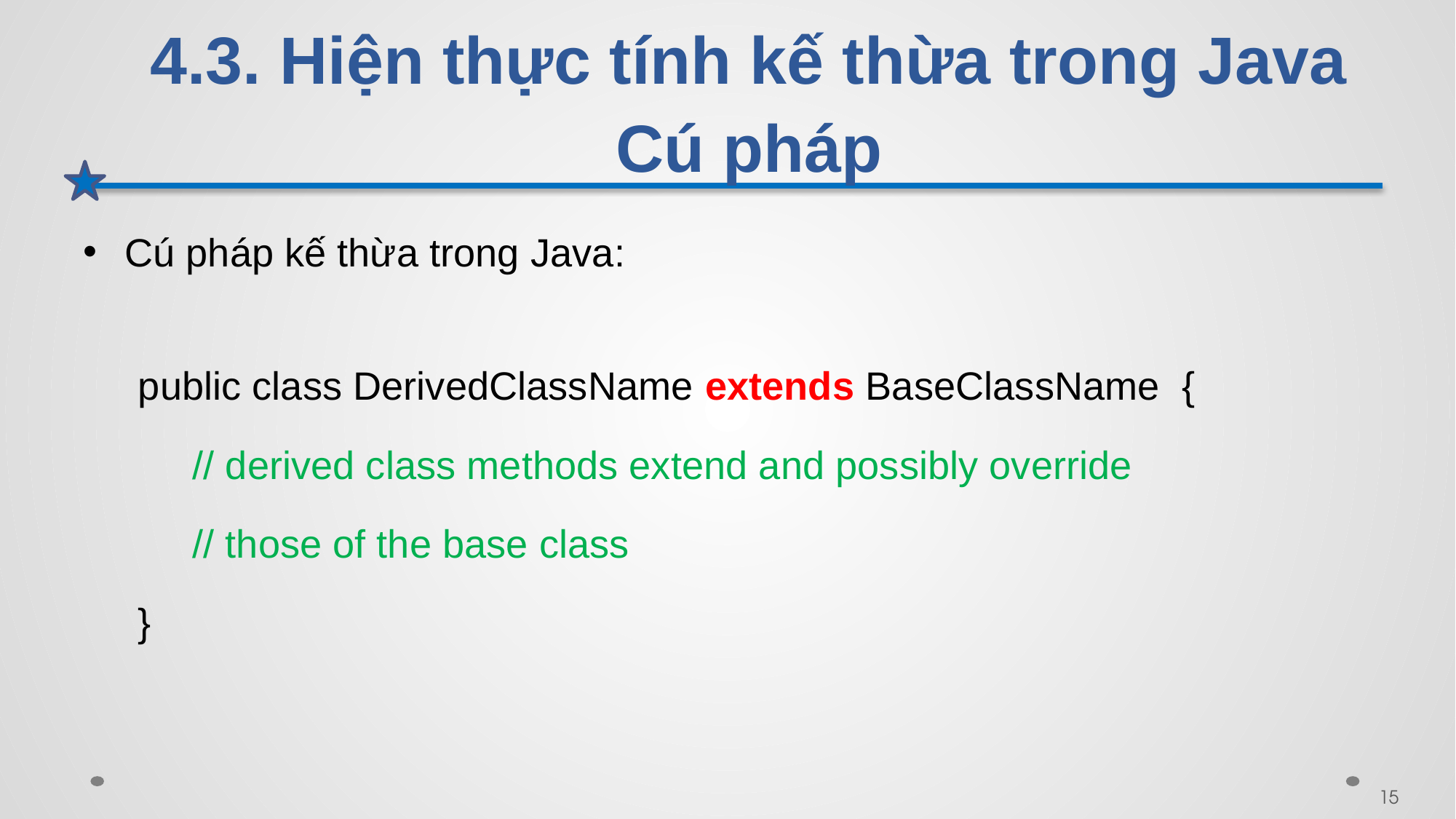

# 4.3. Hiện thực tính kế thừa trong Java Cú pháp
Cú pháp kế thừa trong Java:

     public class DerivedClassName extends BaseClassName  {
	// derived class methods extend and possibly override
	// those of the base class
     }
15